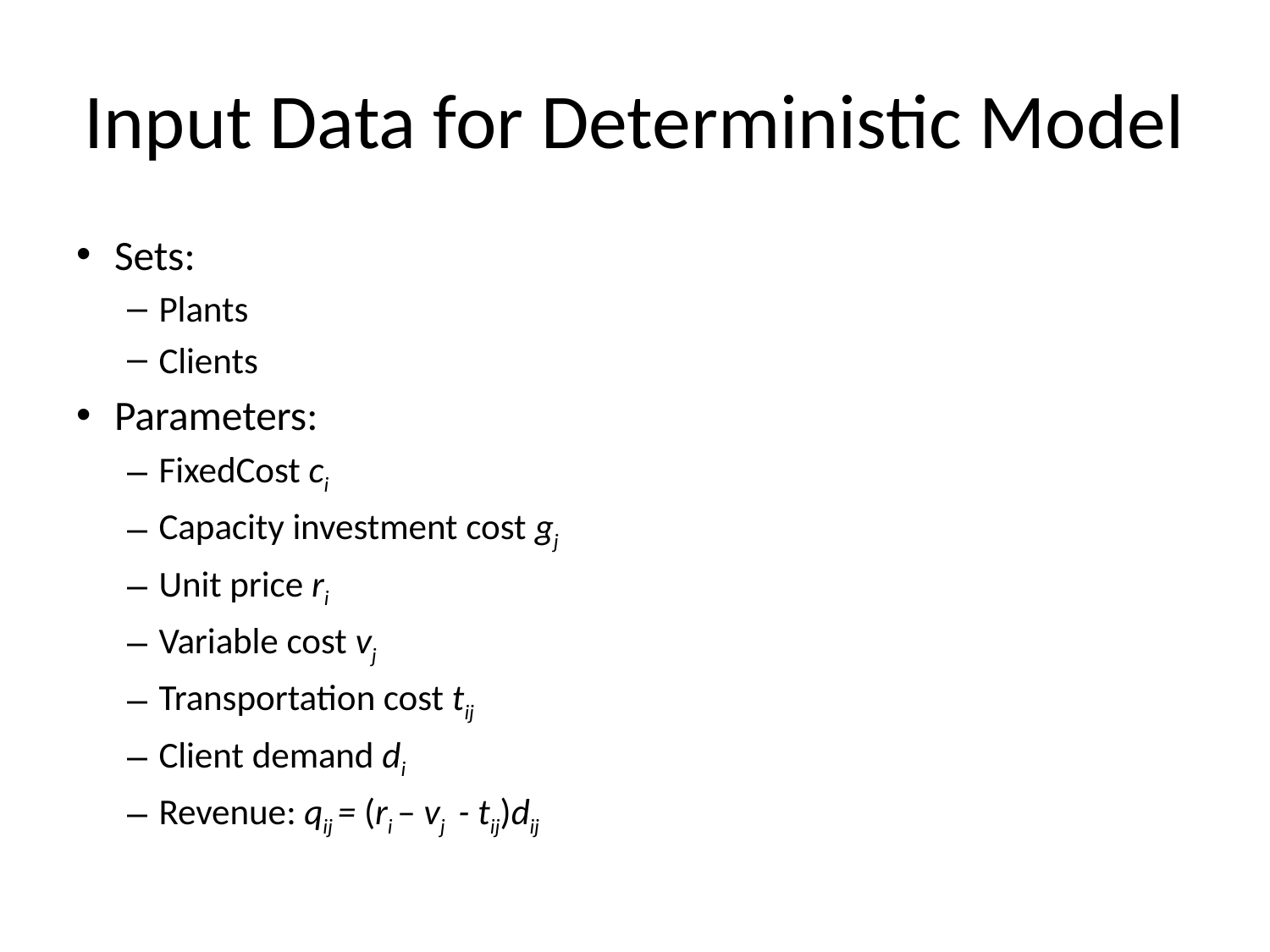

# Input Data for Deterministic Model
Sets:
Plants
Clients
Parameters:
FixedCost ci
Capacity investment cost gj
Unit price ri
Variable cost vj
Transportation cost tij
Client demand di
Revenue: qij = (ri – vj  - tij)dij